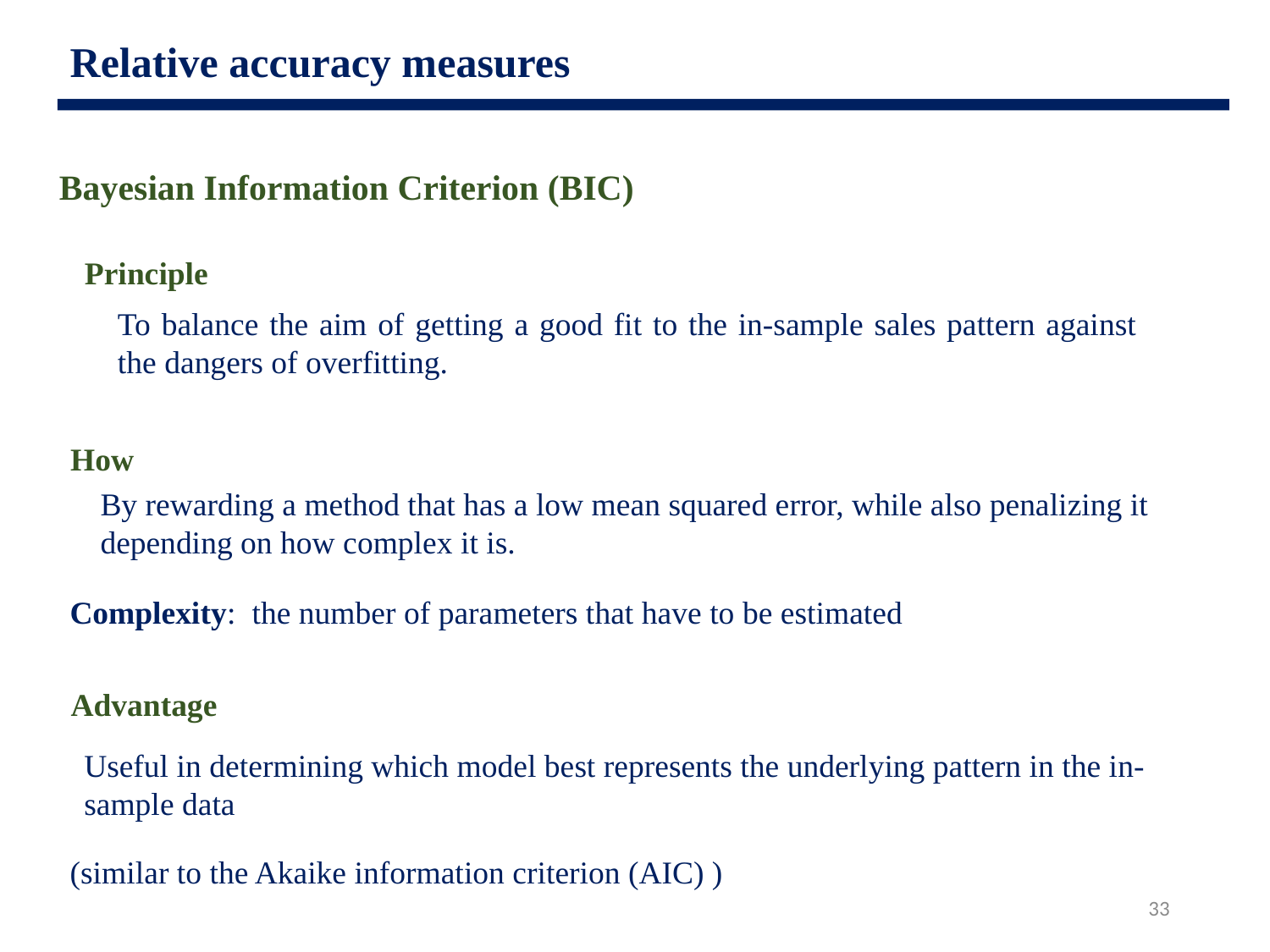

Relative accuracy measures

Bayesian Information Criterion (BIC)
Principle
To balance the aim of getting a good fit to the in-sample sales pattern against the dangers of overfitting.
How
By rewarding a method that has a low mean squared error, while also penalizing it depending on how complex it is.
Complexity:  the number of parameters that have to be estimated
Advantage
Useful in determining which model best represents the underlying pattern in the in-sample data
(similar to the Akaike information criterion (AIC) )
33